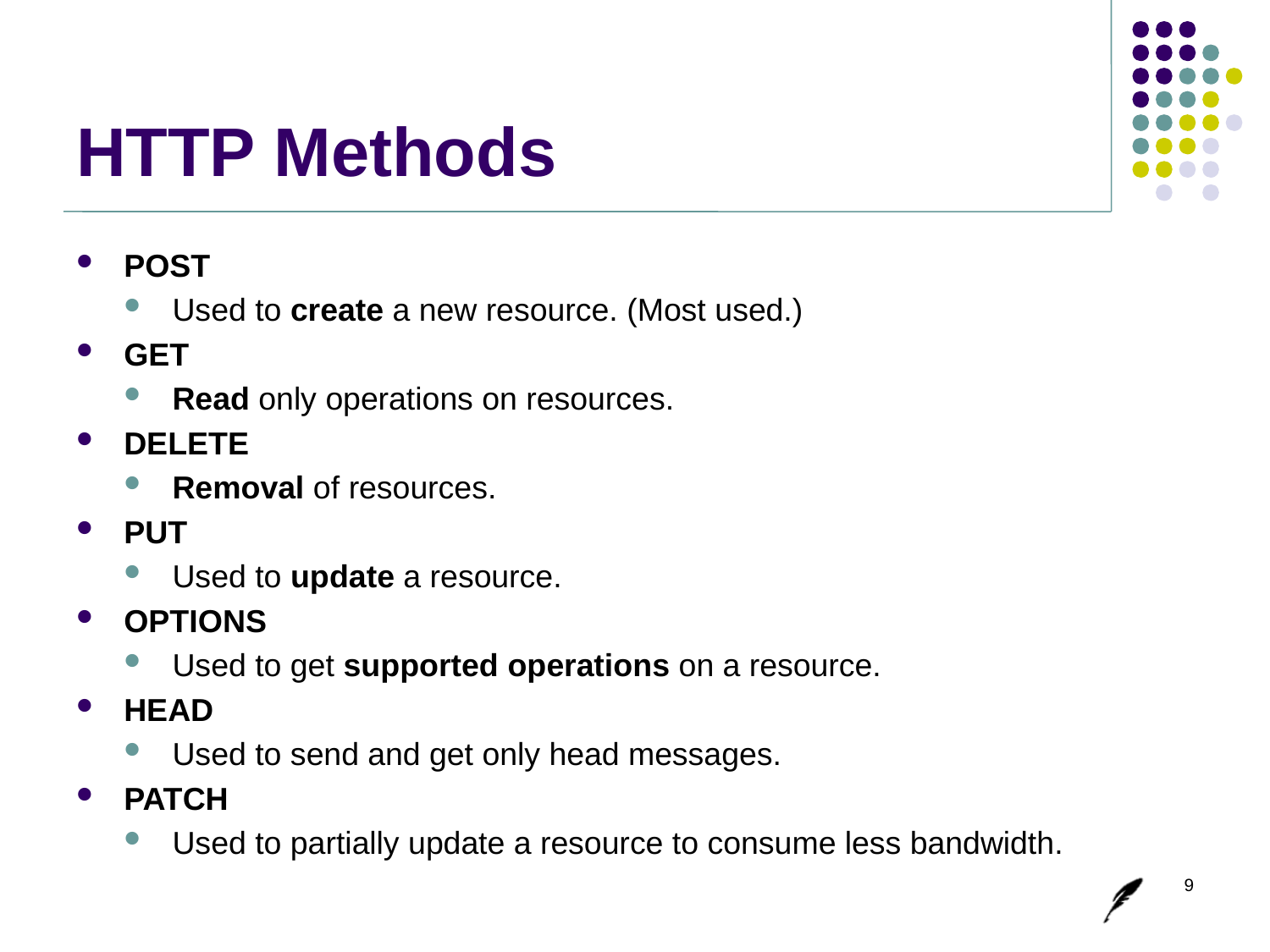

# HTTP Methods
POST
Used to create a new resource. (Most used.)
GET
Read only operations on resources.
DELETE
Removal of resources.
PUT
Used to update a resource.
OPTIONS
Used to get supported operations on a resource.
HEAD
Used to send and get only head messages.
PATCH
Used to partially update a resource to consume less bandwidth.
9